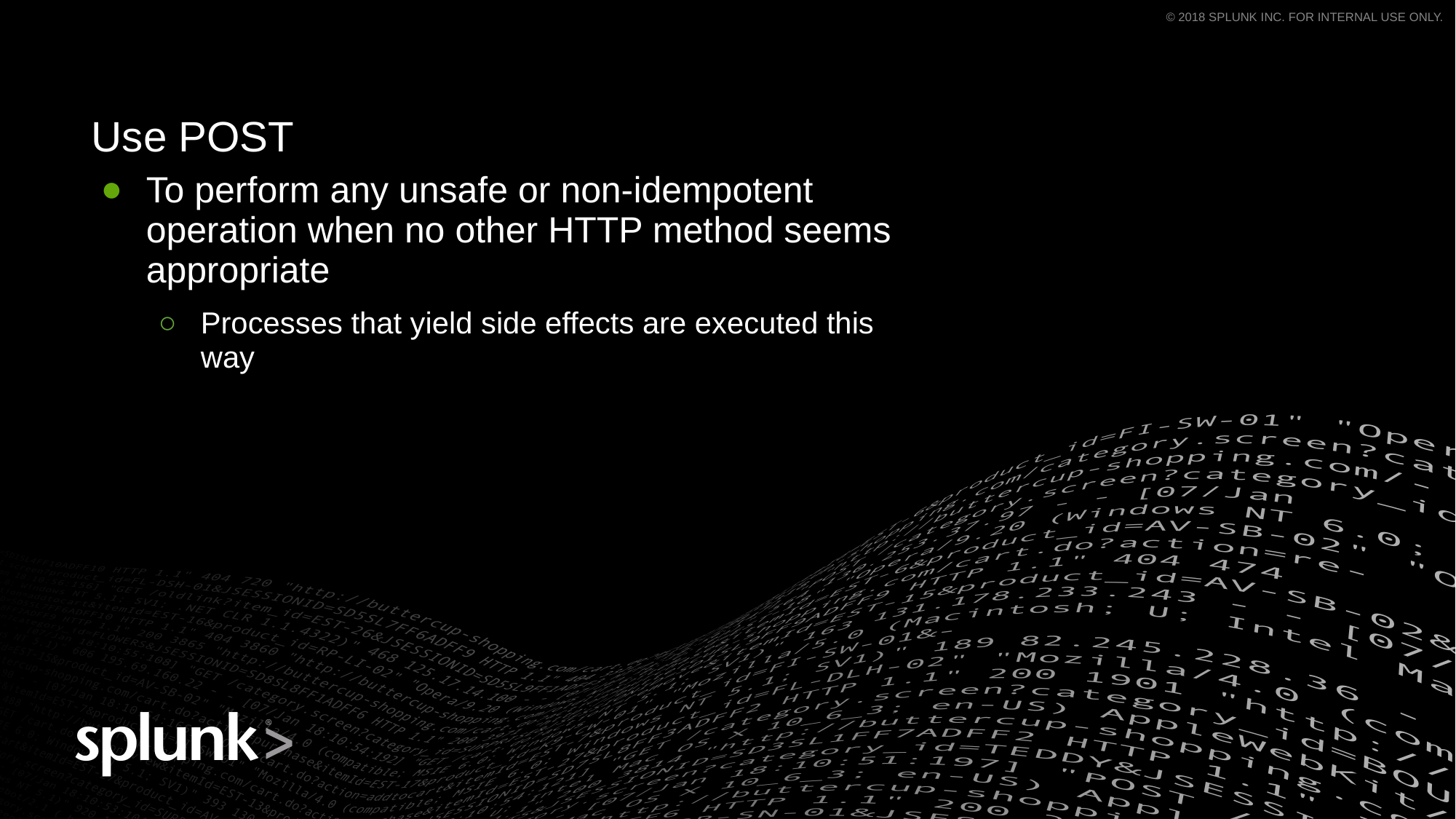

Use POST
To perform any unsafe or non-idempotent operation when no other HTTP method seems appropriate
Processes that yield side effects are executed this way